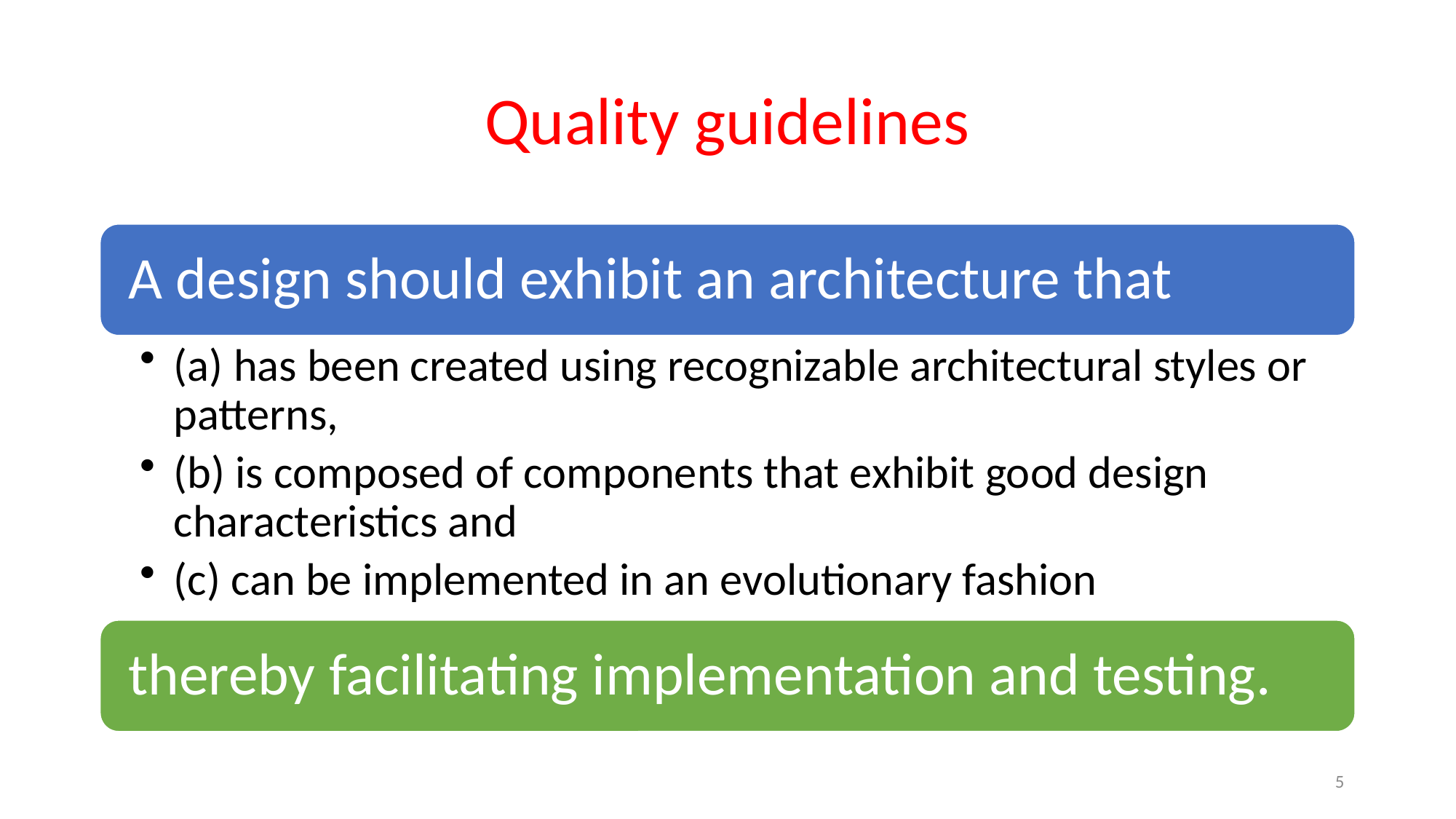

# Quality guidelines
A design should exhibit an architecture that
(a) has been created using recognizable architectural styles or patterns,
(b) is composed of components that exhibit good design characteristics and
(c) can be implemented in an evolutionary fashion
thereby facilitating implementation and testing.
5